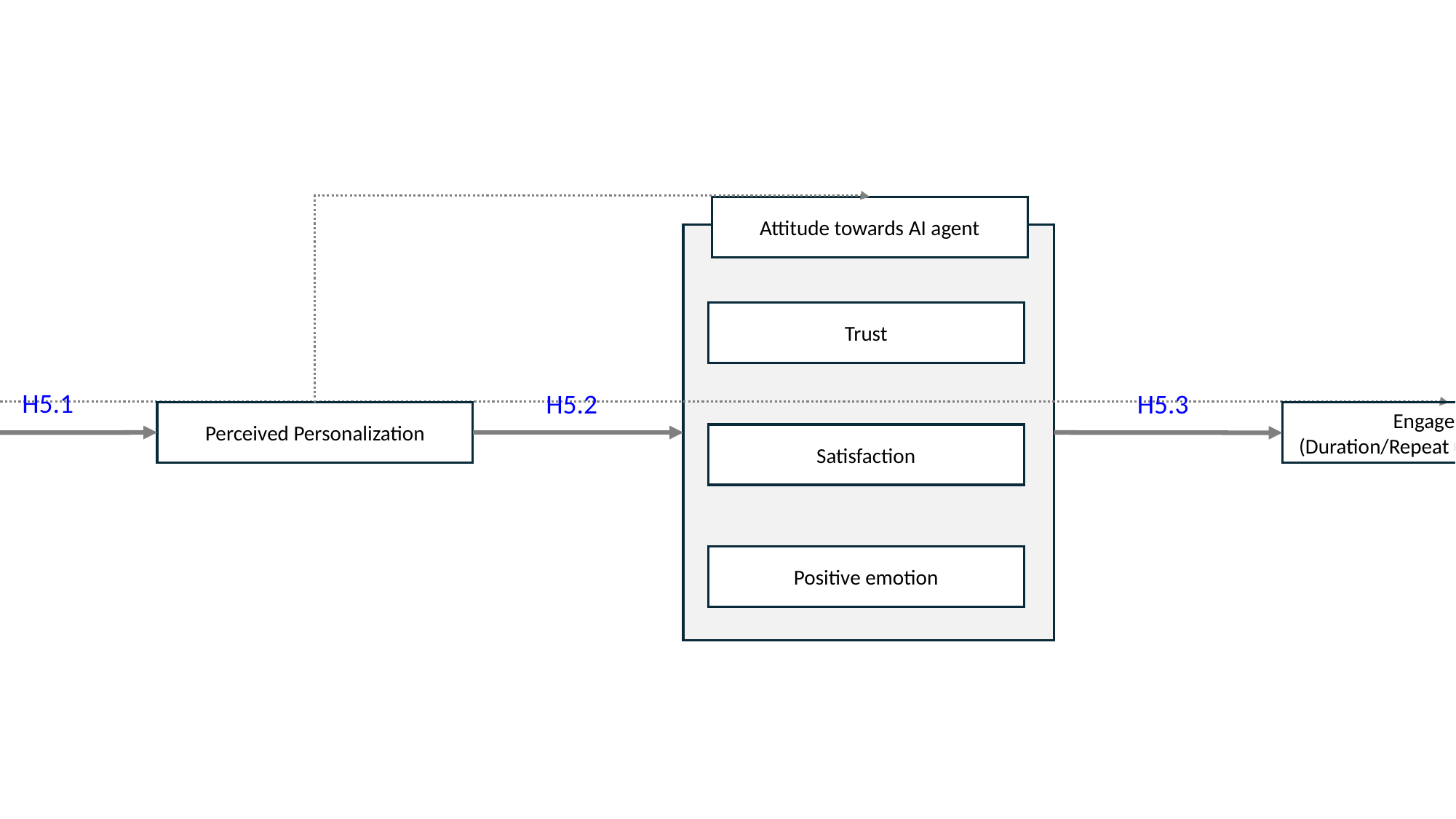

Attitude towards AI agent

Trust
H5.1
H5.2
H5.3
Perceived Personalization
Personality Adapted Responses
Engagement
(Duration/Repeat usage likelihood)
Satisfaction
Positive emotion